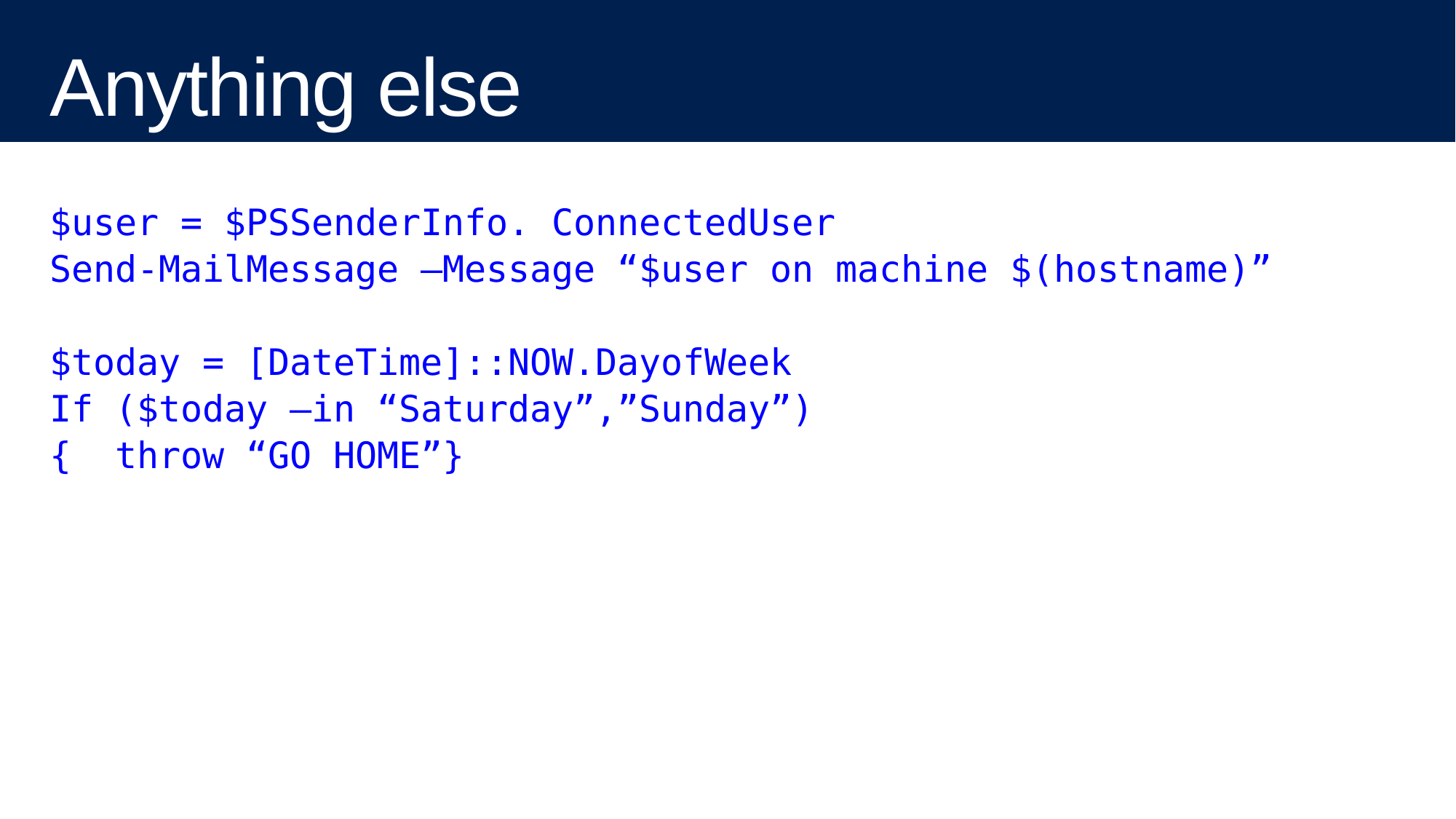

# Anything else

$user = $PSSenderInfo. ConnectedUser
Send-MailMessage –Message “$user on machine $(hostname)”

$today = [DateTime]::NOW.DayofWeek
If ($today –in “Saturday”,”Sunday”)
{  throw “GO HOME”}